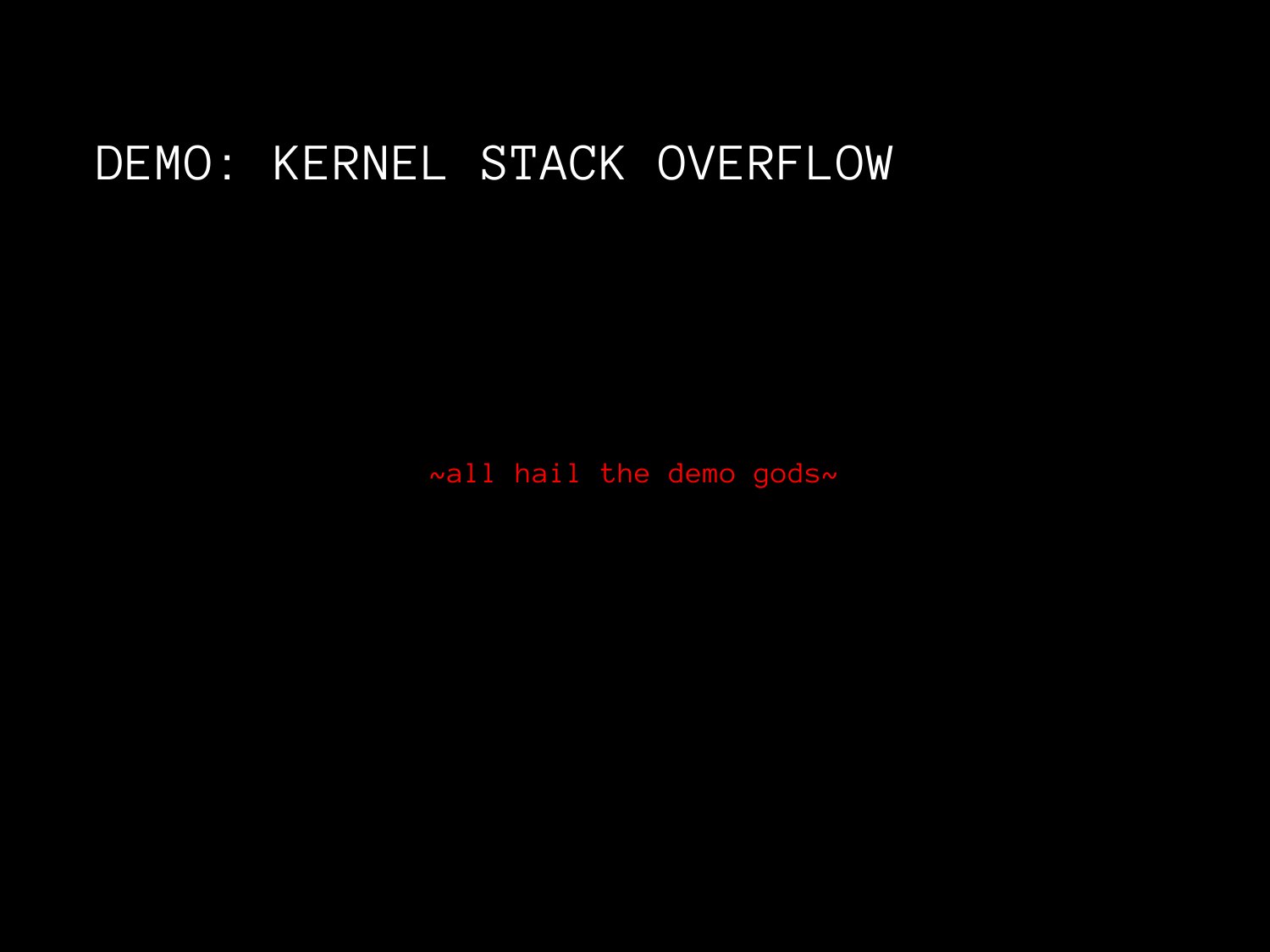

# Demo: kernel stack overflow
~all hail the demo gods~